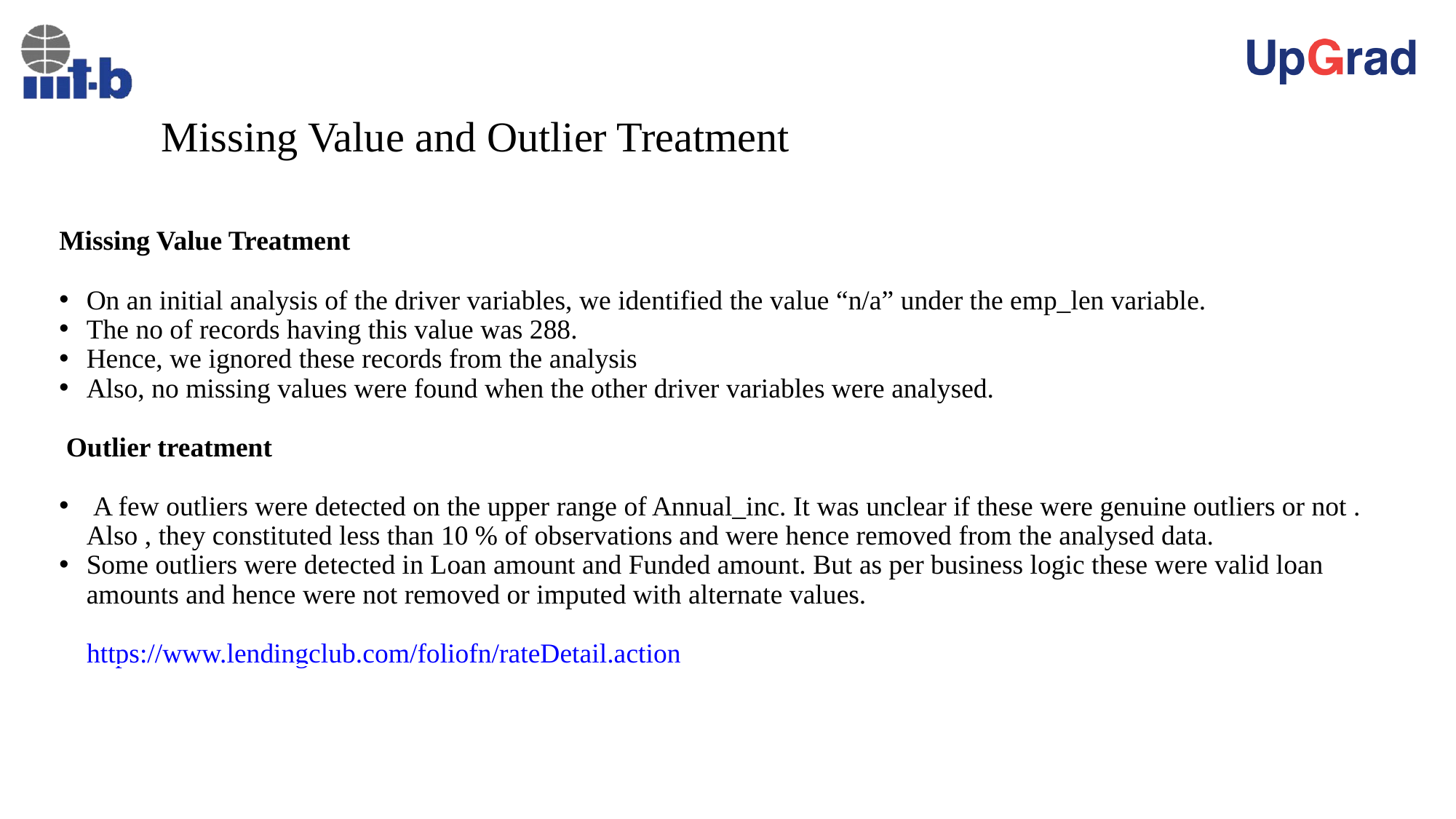

Missing Value and Outlier Treatment
Missing Value Treatment

On an initial analysis of the driver variables, we identified the value “n/a” under the emp_len variable.
The no of records having this value was 288.
Hence, we ignored these records from the analysis
Also, no missing values were found when the other driver variables were analysed.

 Outlier treatment

 A few outliers were detected on the upper range of Annual_inc. It was unclear if these were genuine outliers or not .  Also , they constituted less than 10 % of observations and were hence removed from the analysed data.
Some outliers were detected in Loan amount and Funded amount. But as per business logic these were valid loan amounts and hence were not removed or imputed with alternate values.

    https://www.lendingclub.com/foliofn/rateDetail.action